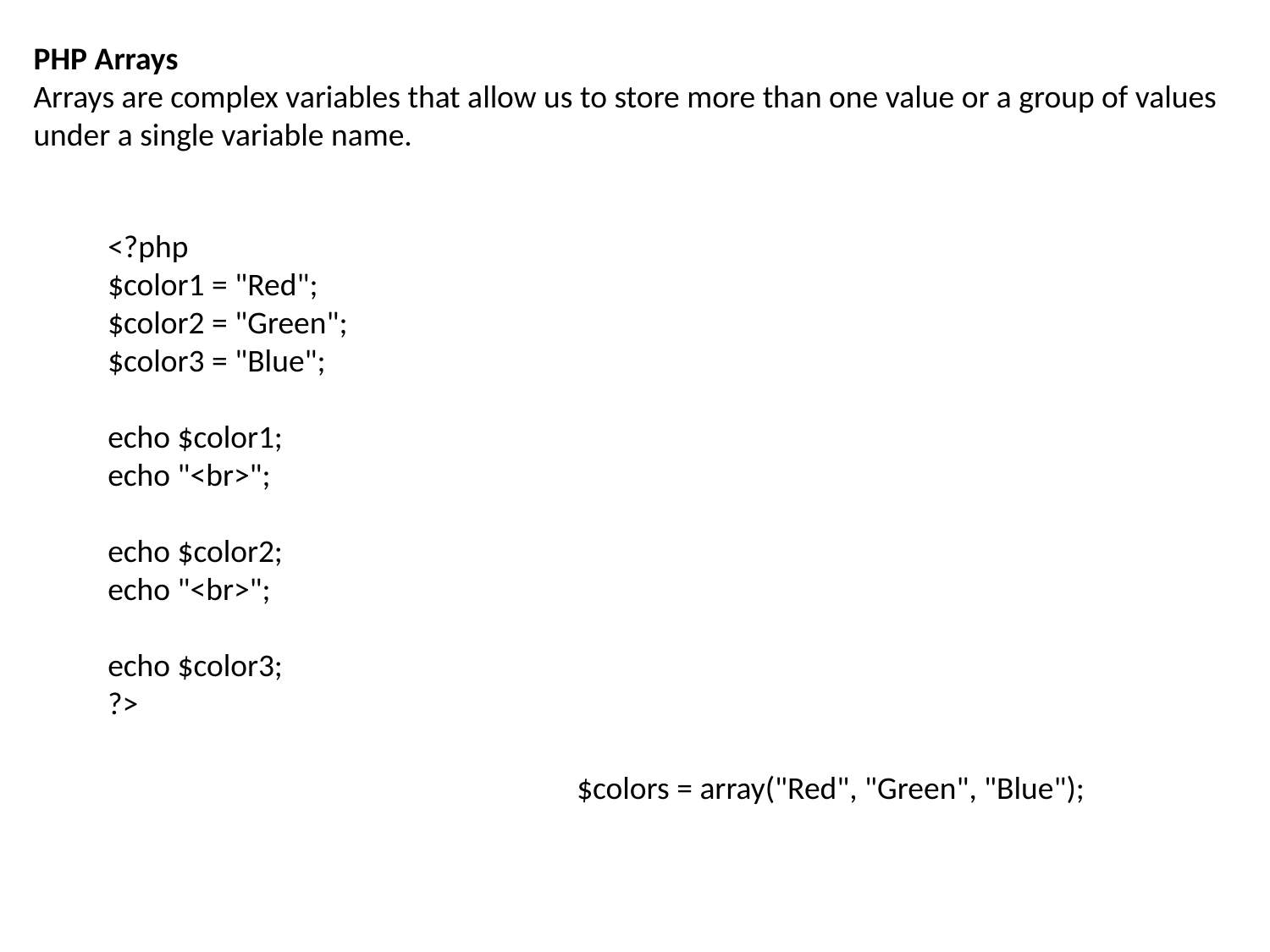

PHP Arrays
Arrays are complex variables that allow us to store more than one value or a group of values under a single variable name.
<?php
$color1 = "Red";
$color2 = "Green";
$color3 = "Blue";

echo $color1;
echo "<br>";

echo $color2;
echo "<br>";

echo $color3;
?>
$colors = array("Red", "Green", "Blue");